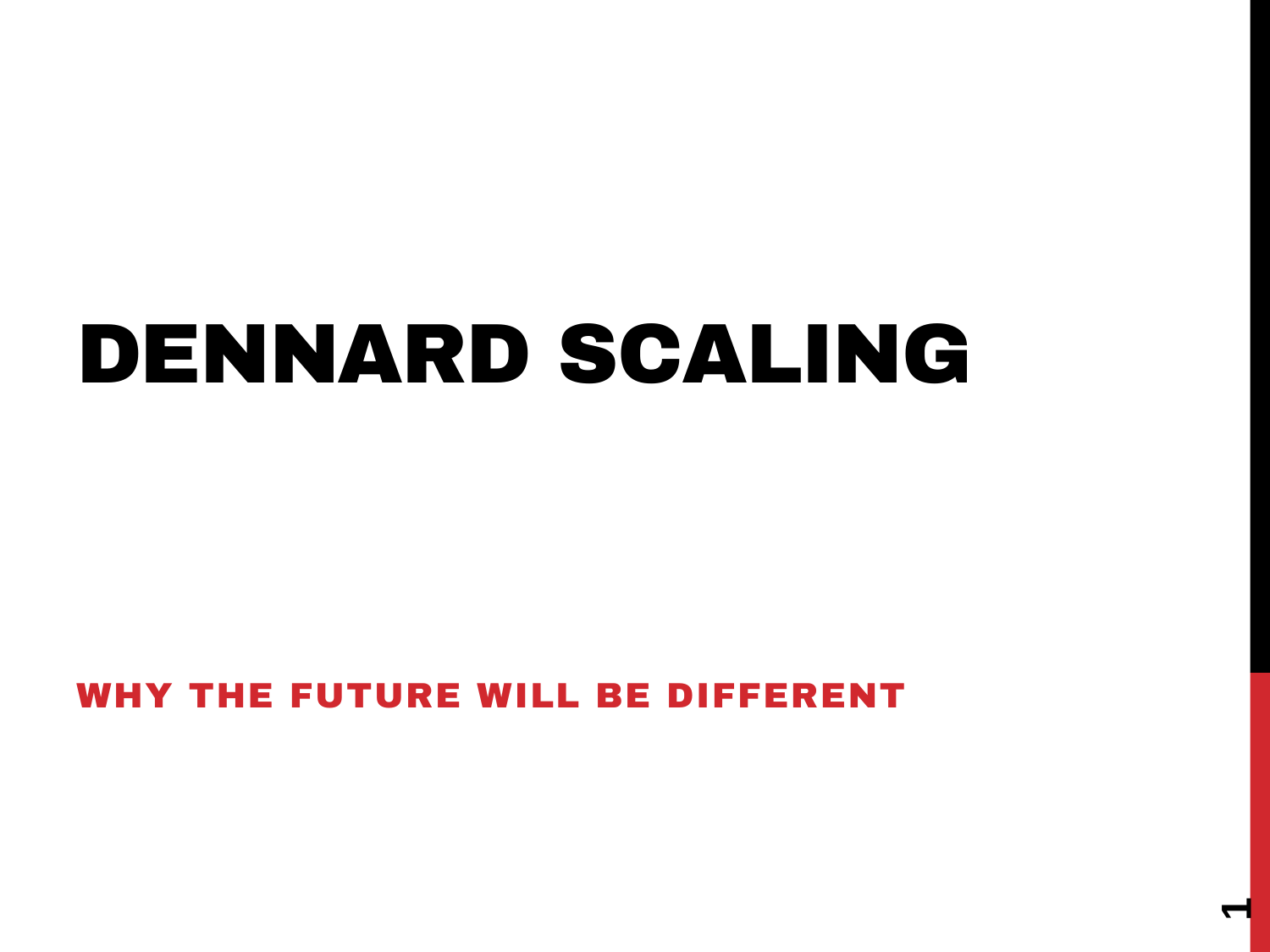

# Dennard Scaling
Why the future will be different
1